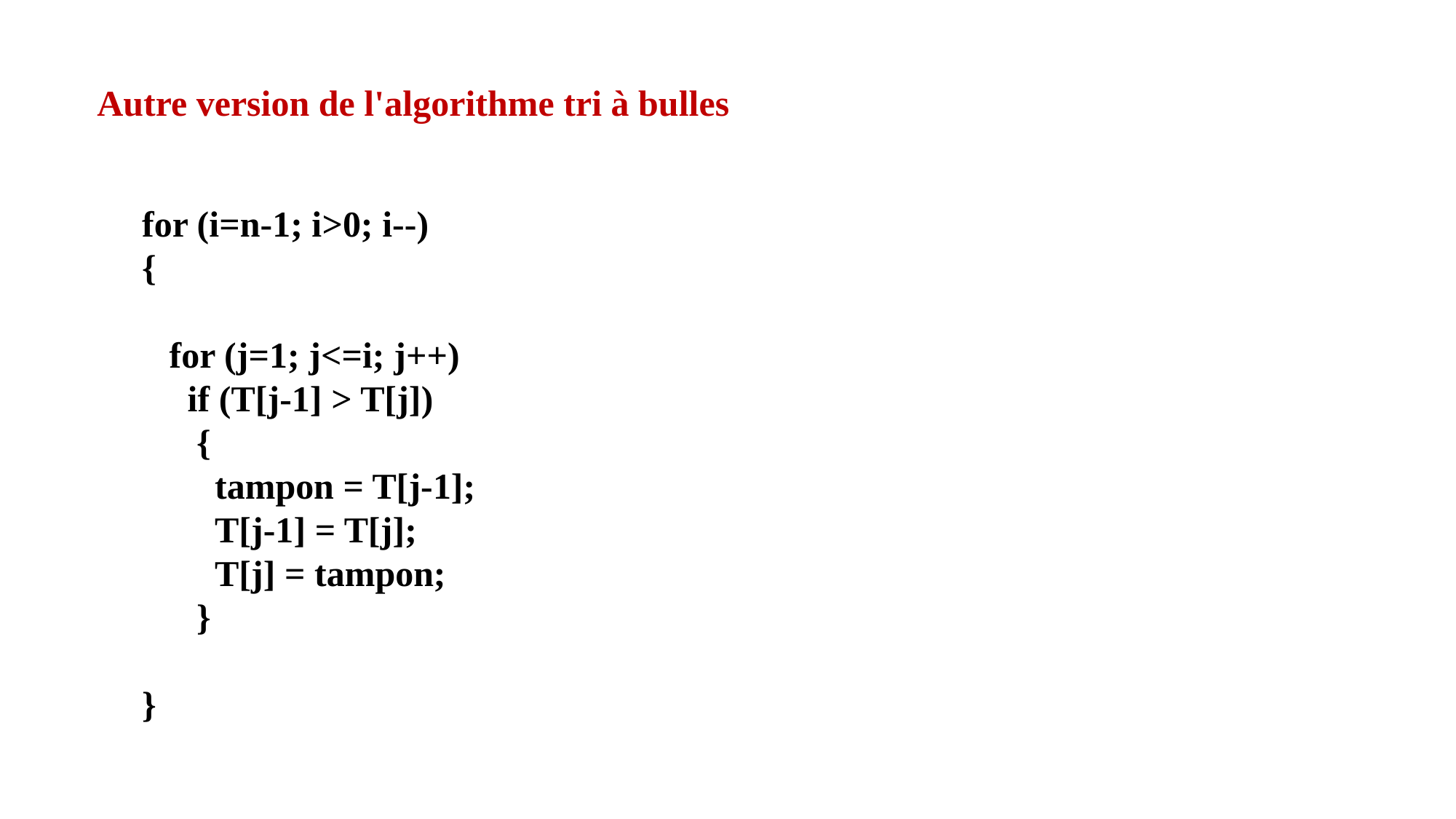

Autre version de l'algorithme tri à bulles
for (i=n-1; i>0; i--)
{

   for (j=1; j<=i; j++)
     if (T[j-1] > T[j])
      {
        tampon = T[j-1];
        T[j-1] = T[j];
        T[j] = tampon;
      }

}
68